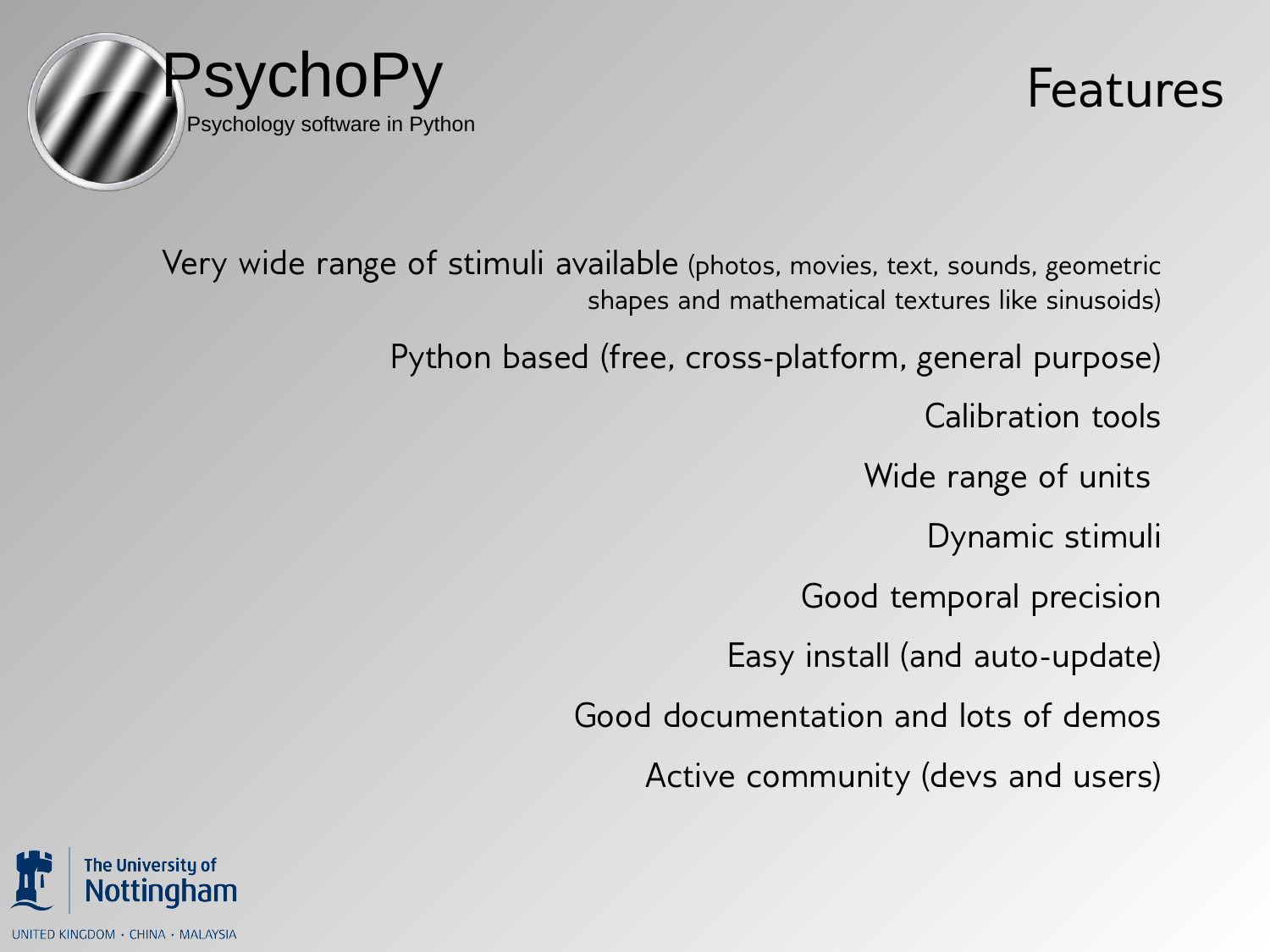

# Features
Very wide range of stimuli available (photos, movies, text, sounds, geometric shapes and mathematical textures like sinusoids)
Python based (free, cross-platform, general purpose)
Calibration tools
Wide range of units
Dynamic stimuli
Good temporal precision
Easy install (and auto-update)
Good documentation and lots of demos
Active community (devs and users)